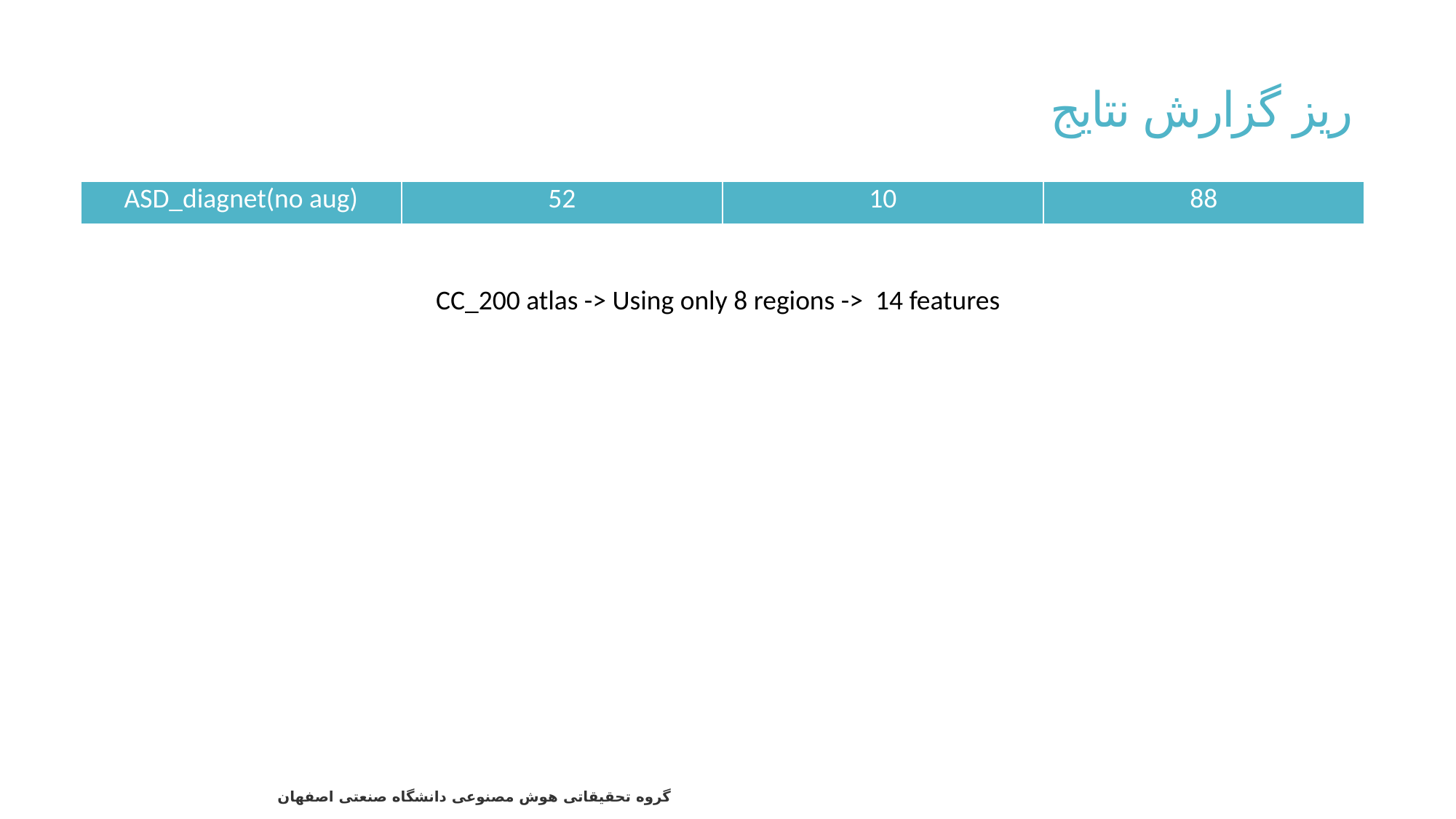

# ریز گزارش نتایج
| ASD\_diagnet(no aug) | 52 | 10 | 88 |
| --- | --- | --- | --- |
CC_200 atlas -> Using only 8 regions ->  14 features
62
گروه تحقیقاتی هوش مصنوعی دانشگاه صنعتی اصفهان